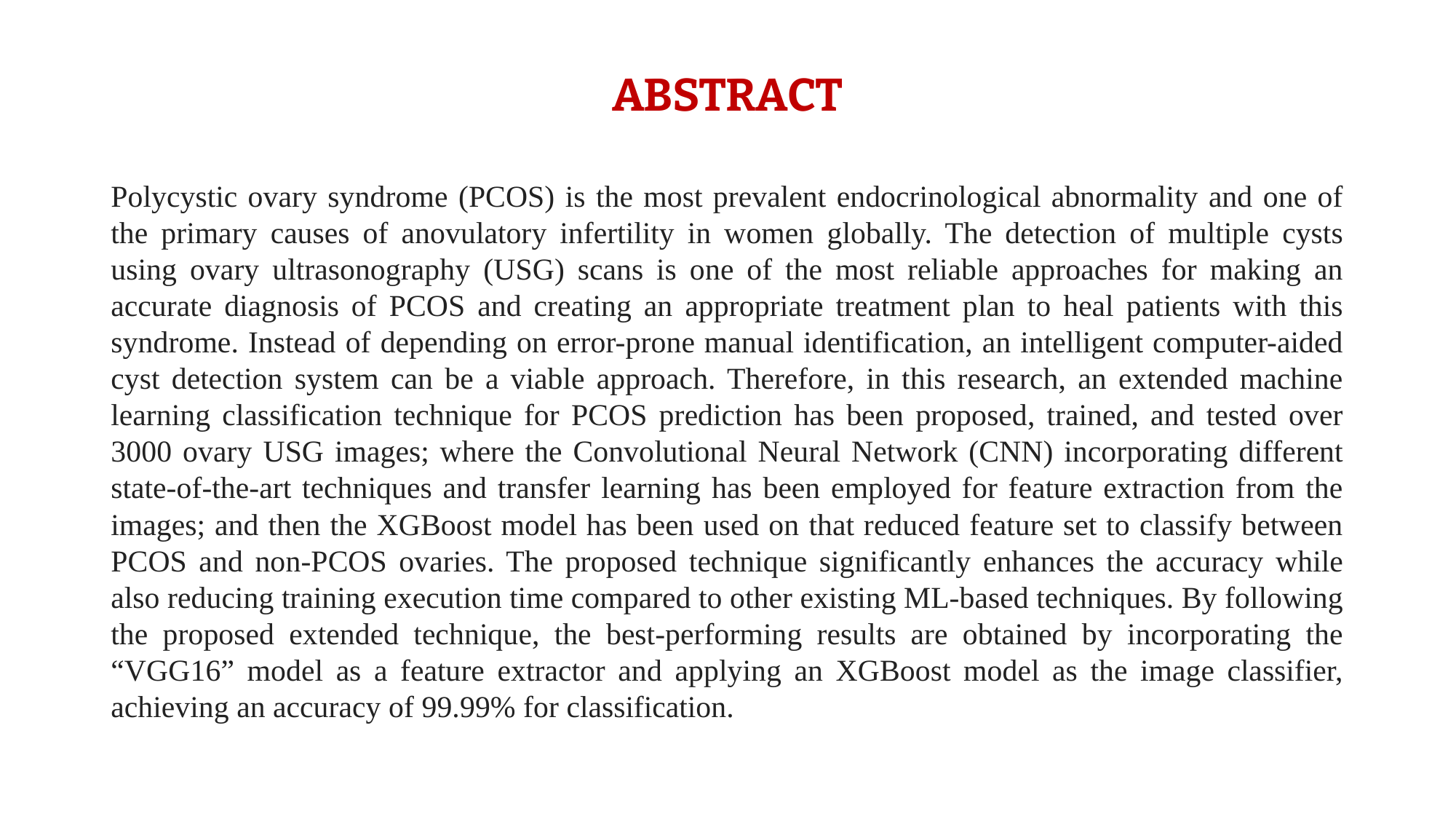

# ABSTRACT
Polycystic ovary syndrome (PCOS) is the most prevalent endocrinological abnormality and one of the primary causes of anovulatory infertility in women globally. The detection of multiple cysts using ovary ultrasonography (USG) scans is one of the most reliable approaches for making an accurate diagnosis of PCOS and creating an appropriate treatment plan to heal patients with this syndrome. Instead of depending on error-prone manual identification, an intelligent computer-aided cyst detection system can be a viable approach. Therefore, in this research, an extended machine learning classification technique for PCOS prediction has been proposed, trained, and tested over 3000 ovary USG images; where the Convolutional Neural Network (CNN) incorporating different state-of-the-art techniques and transfer learning has been employed for feature extraction from the images; and then the XGBoost model has been used on that reduced feature set to classify between PCOS and non-PCOS ovaries. The proposed technique significantly enhances the accuracy while also reducing training execution time compared to other existing ML-based techniques. By following the proposed extended technique, the best-performing results are obtained by incorporating the “VGG16” model as a feature extractor and applying an XGBoost model as the image classifier, achieving an accuracy of 99.99% for classification.